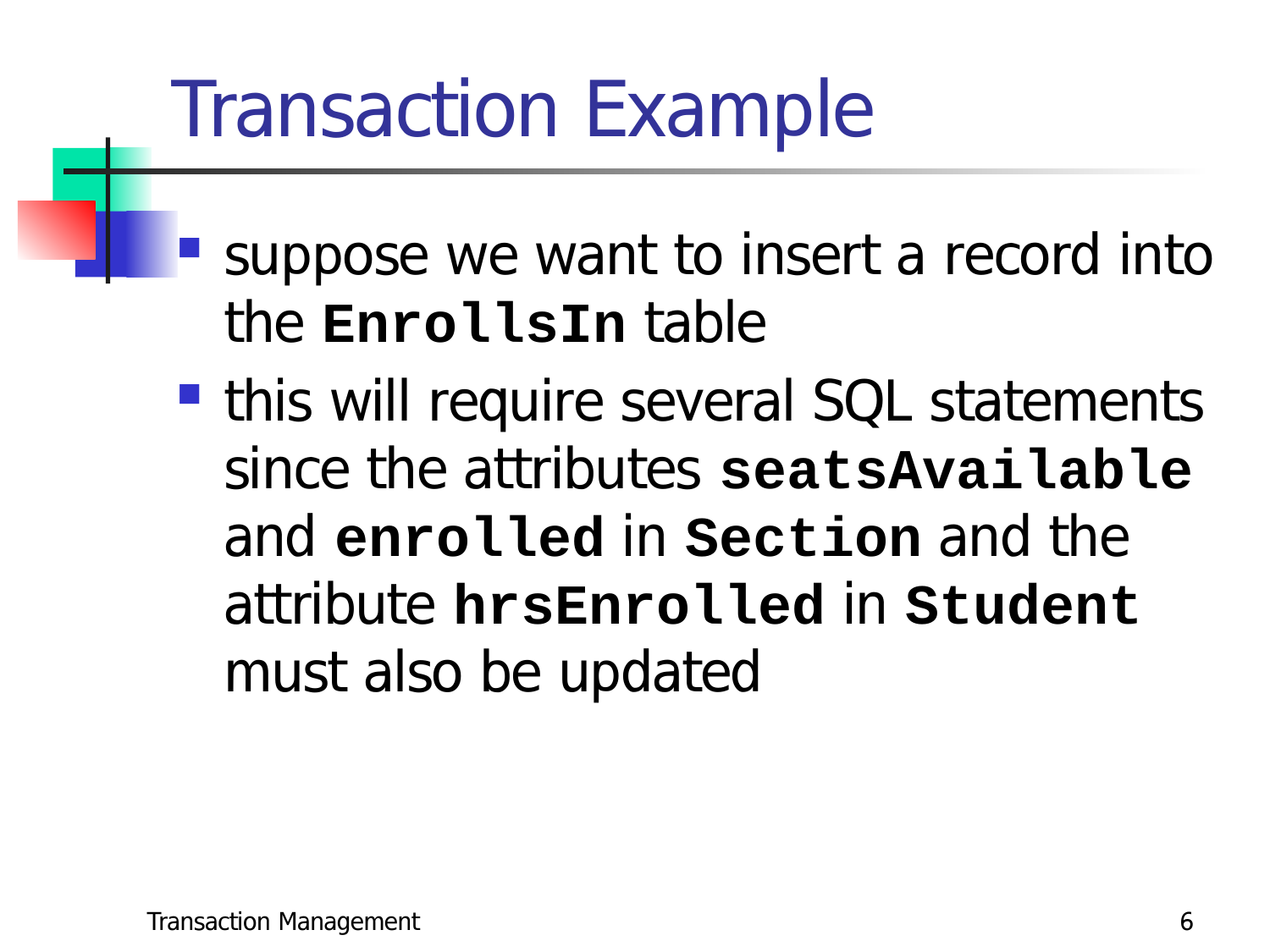

# Transaction Example
suppose we want to insert a record into the EnrollsIn table
this will require several SQL statements since the attributes seatsAvailable and enrolled in Section and the attribute hrsEnrolled in Student must also be updated
Transaction Management
6